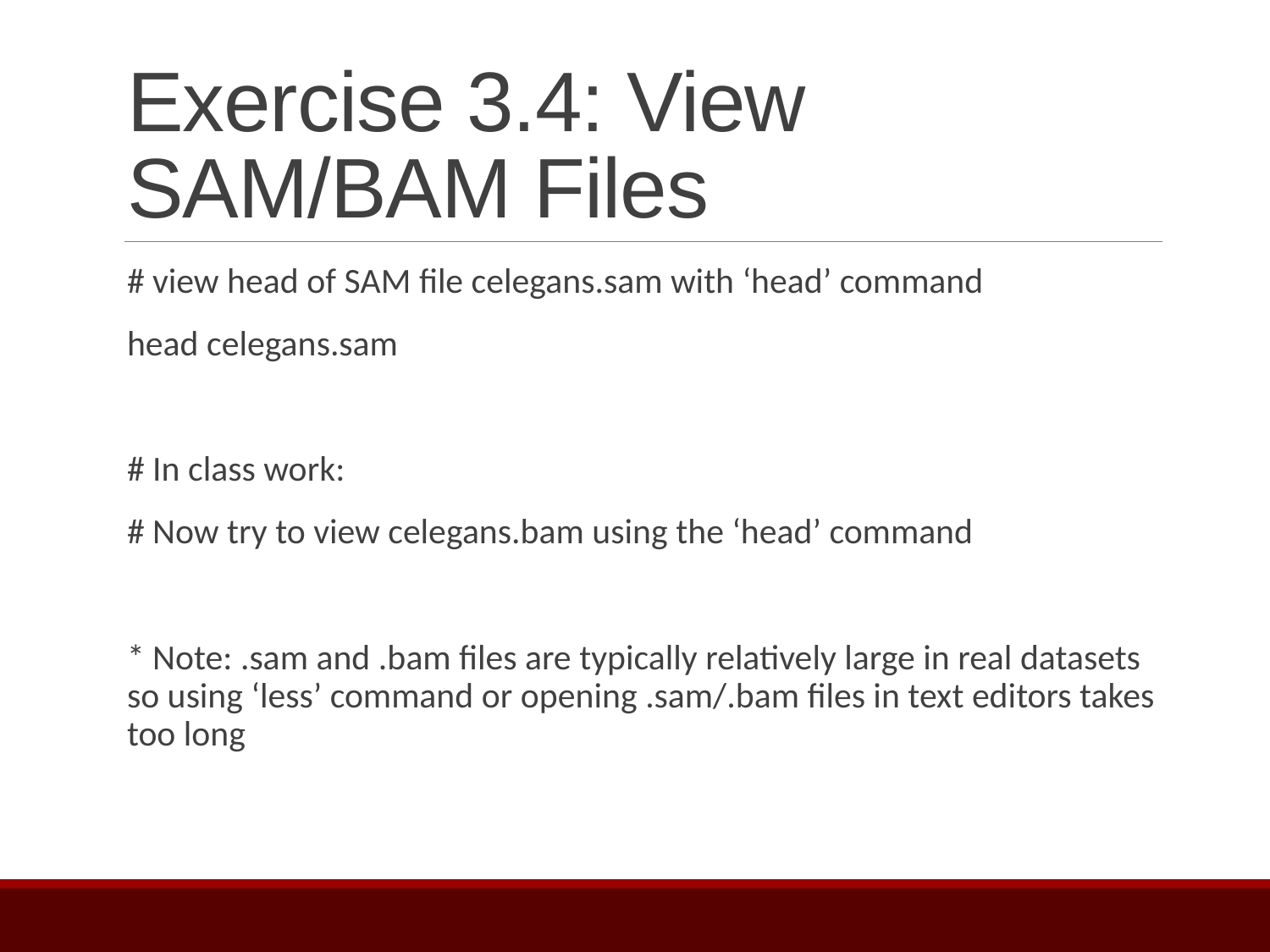

# Exercise 3.4: View SAM/BAM Files
# view head of SAM file celegans.sam with ‘head’ command
head celegans.sam

# In class work:
# Now try to view celegans.bam using the ‘head’ command

* Note: .sam and .bam files are typically relatively large in real datasets so using ‘less’ command or opening .sam/.bam files in text editors takes too long